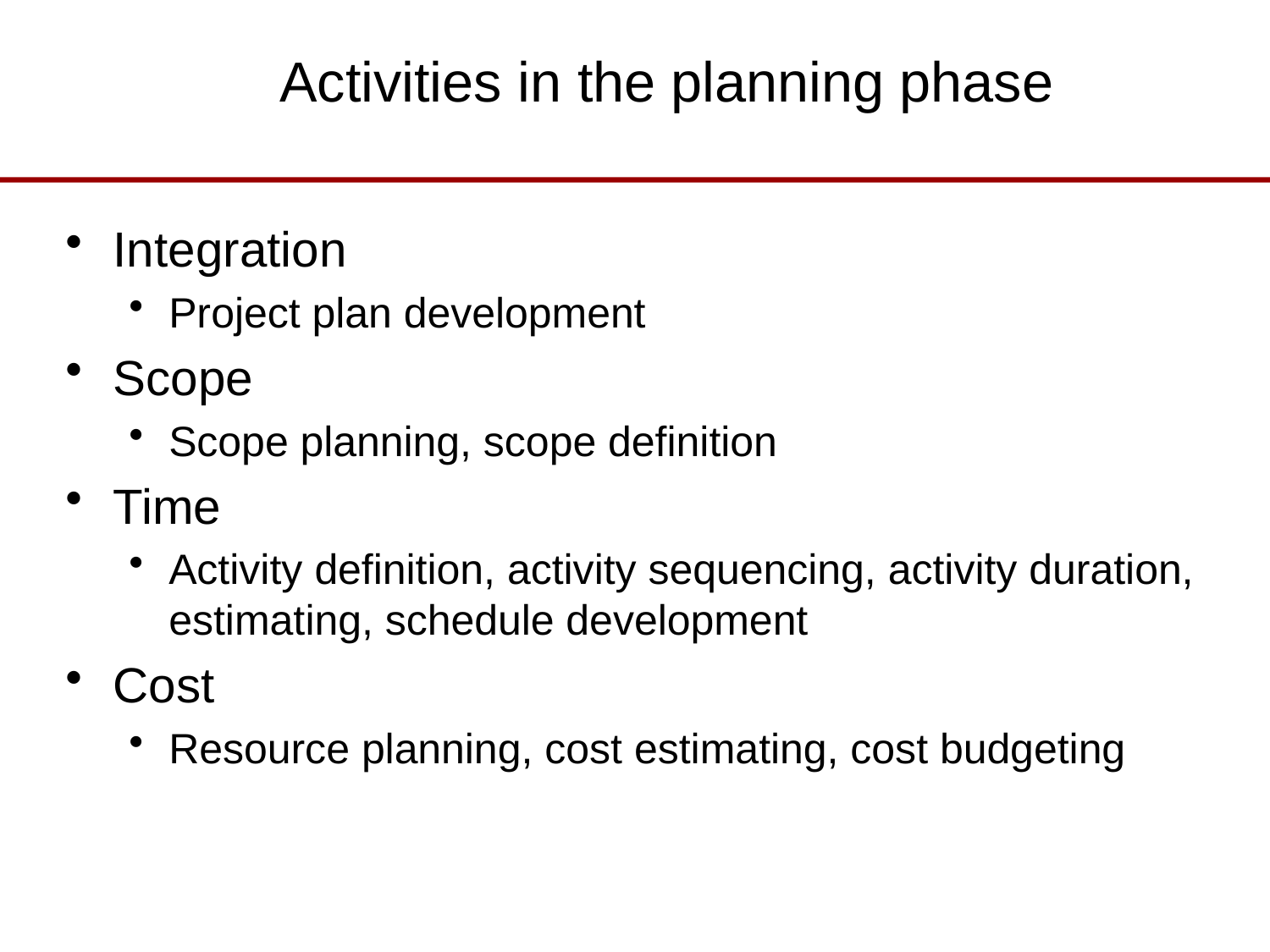

# Activities in the planning phase
Integration
Project plan development
Scope
Scope planning, scope definition
Time
Activity definition, activity sequencing, activity duration, estimating, schedule development
Cost
Resource planning, cost estimating, cost budgeting